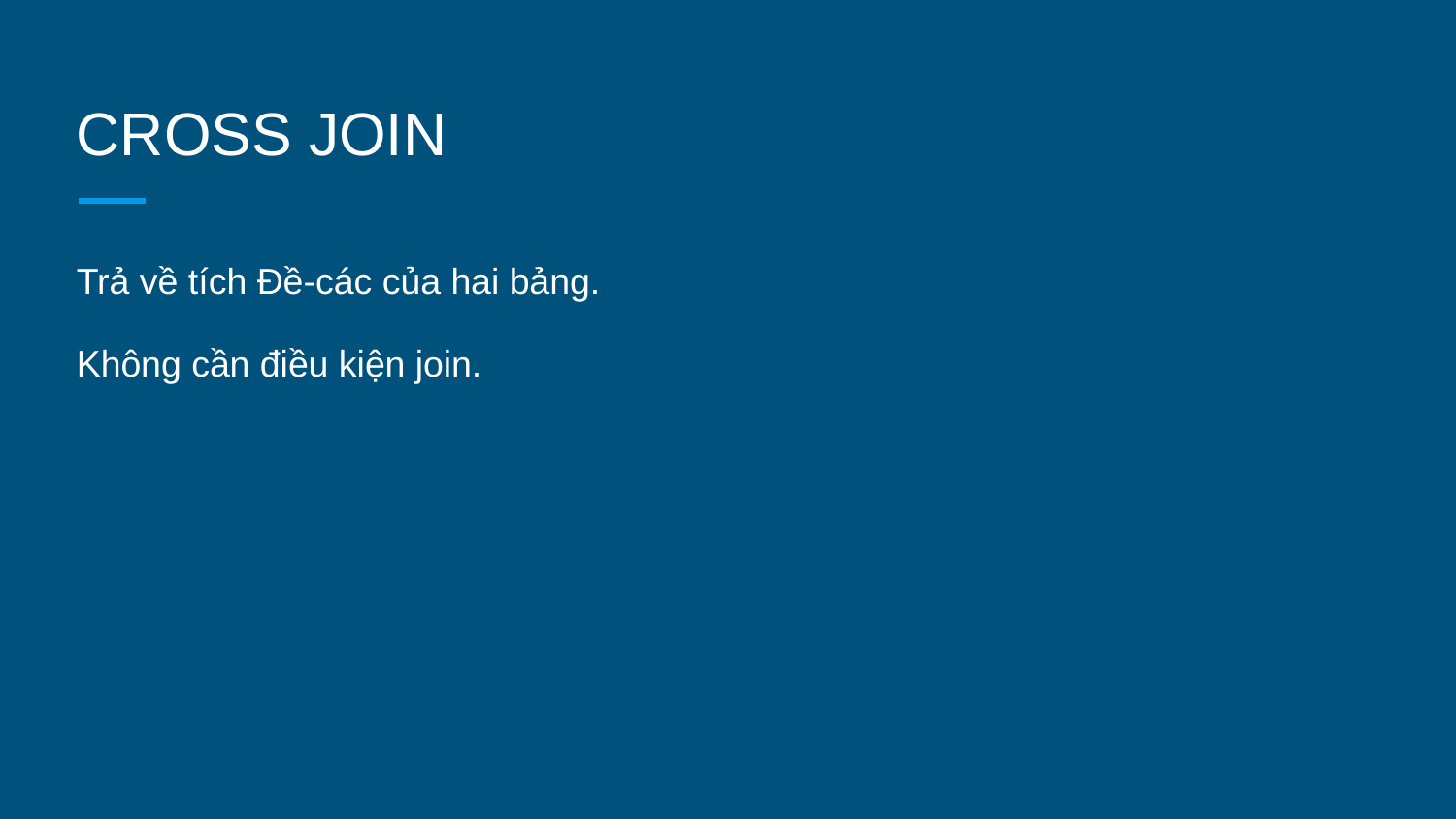

# CROSS JOIN
Trả về tích Đề-các của hai bảng.
Không cần điều kiện join.